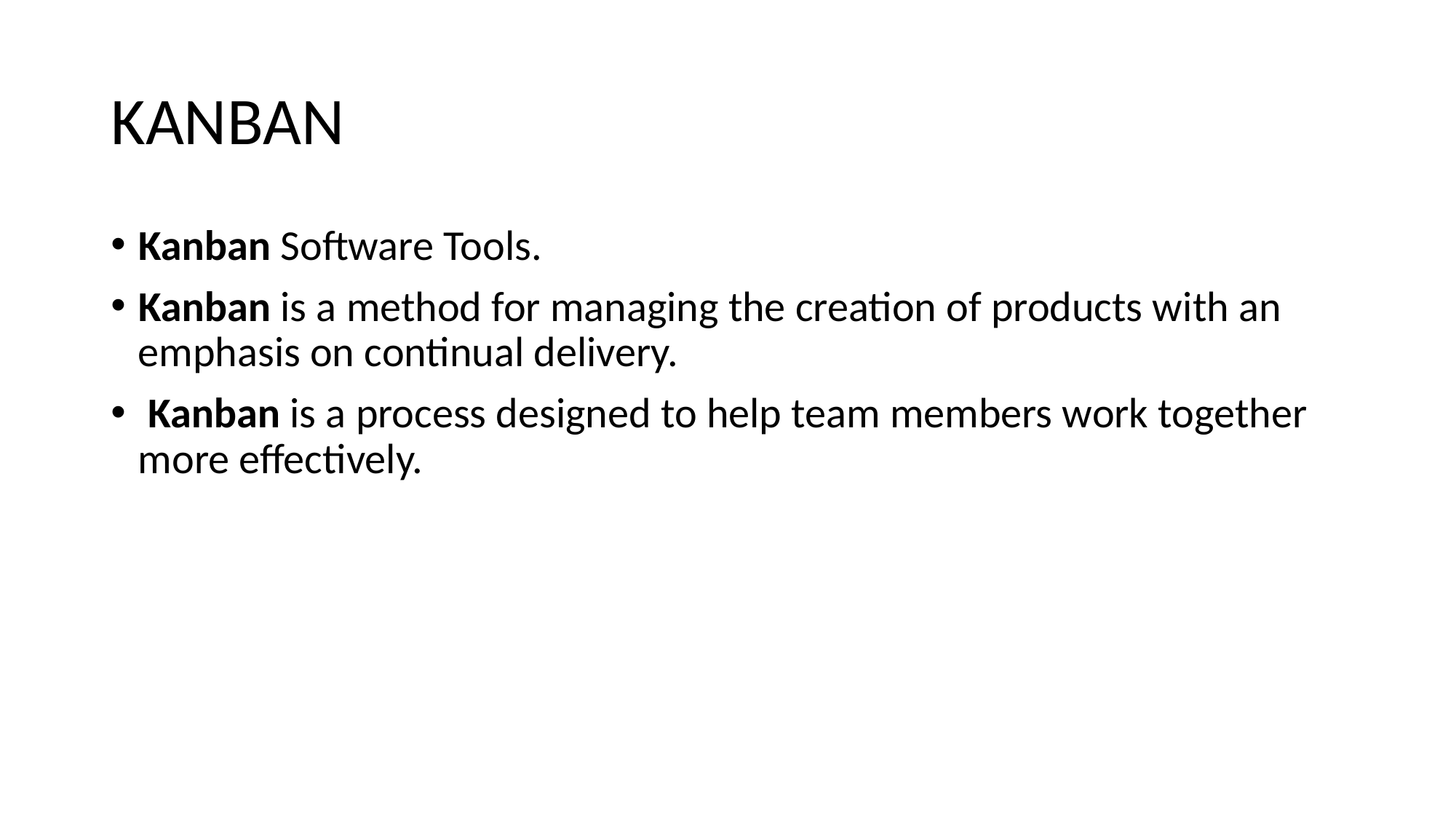

# KANBAN
Kanban Software Tools.
Kanban is a method for managing the creation of products with an emphasis on continual delivery.
 Kanban is a process designed to help team members work together more effectively.